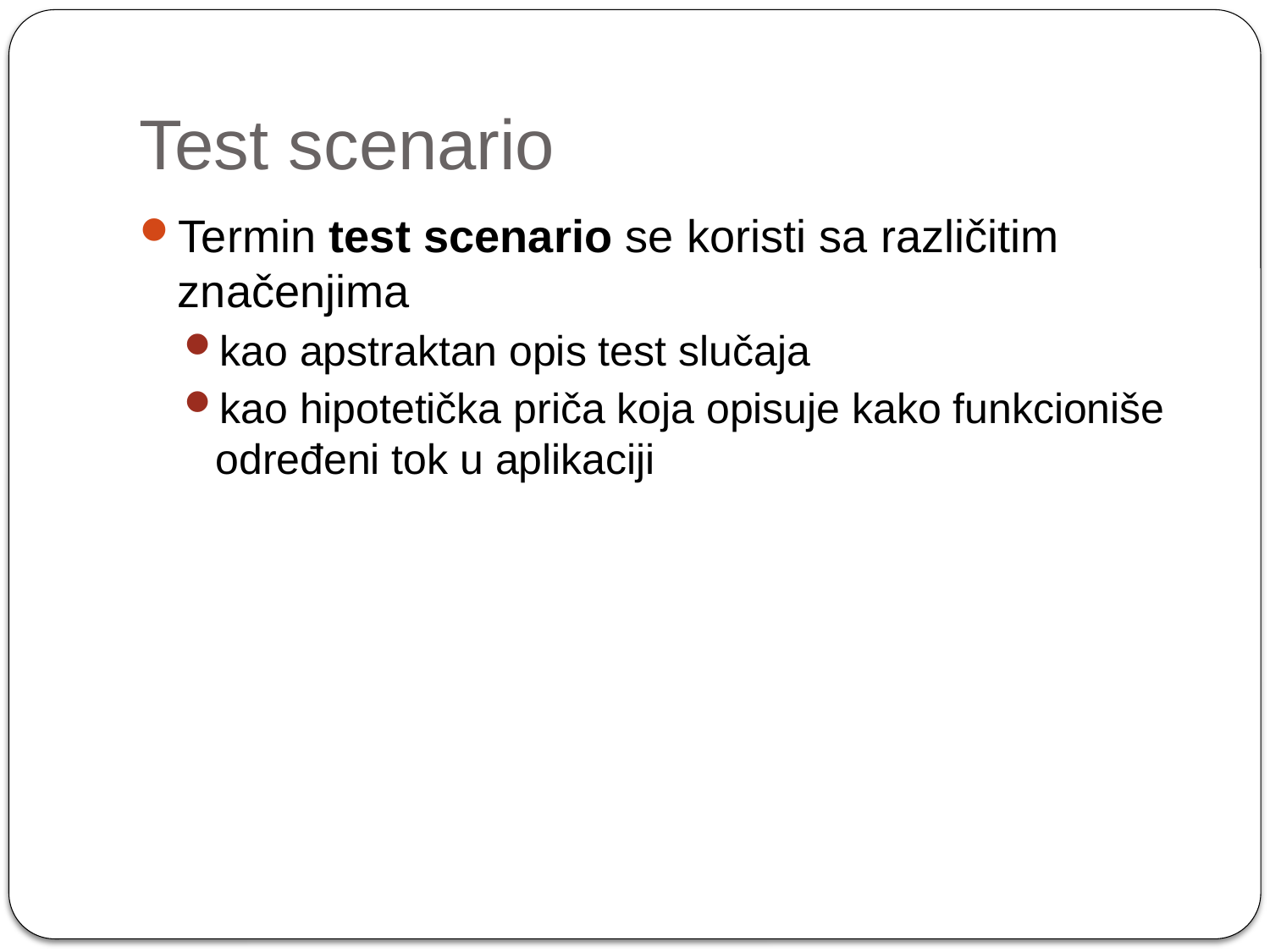

# Test scenario
Termin test scenario se koristi sa različitim značenjima
kao apstraktan opis test slučaja
kao hipotetička priča koja opisuje kako funkcioniše određeni tok u aplikaciji